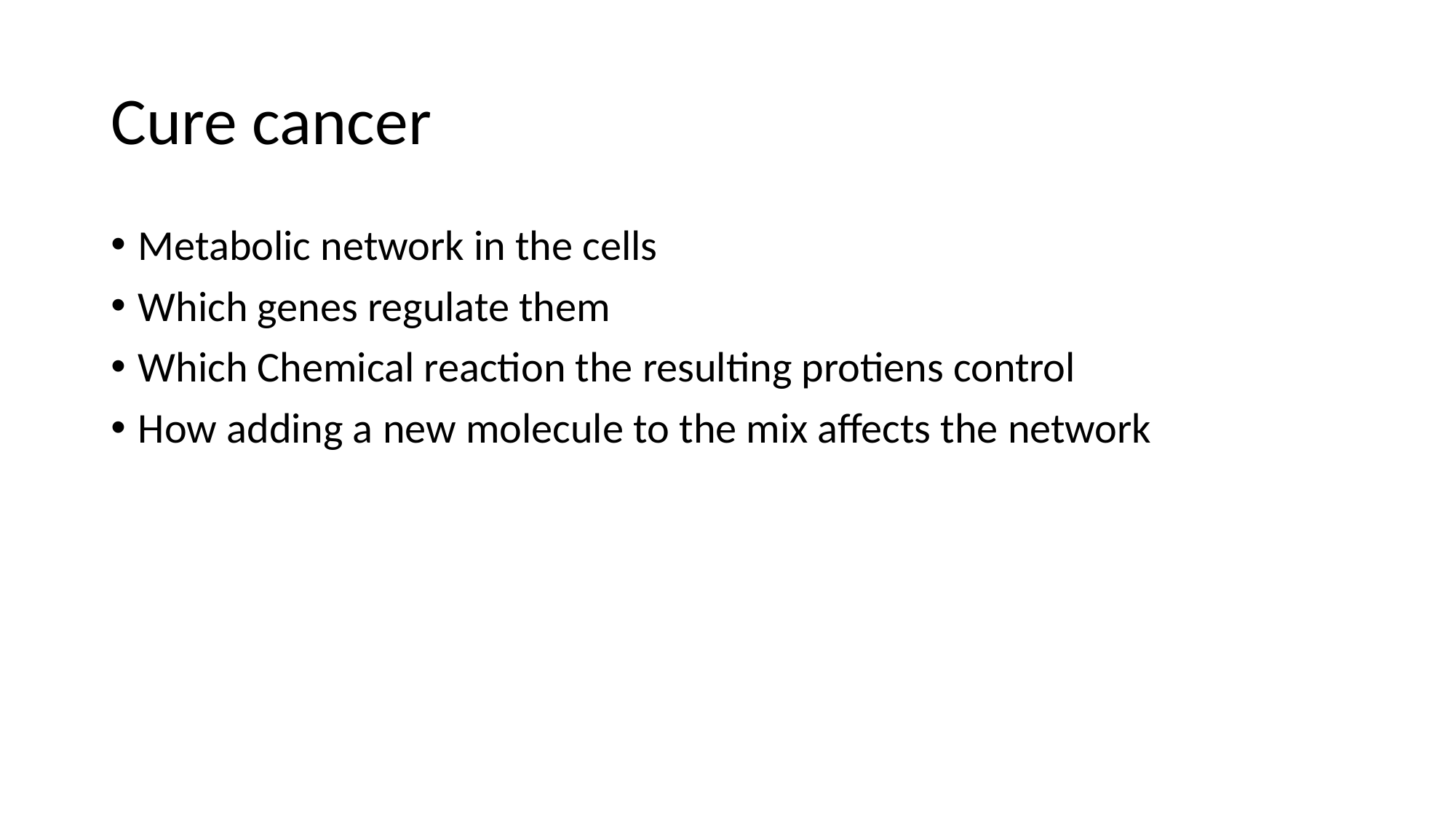

# Cure cancer
Metabolic network in the cells
Which genes regulate them
Which Chemical reaction the resulting protiens control
How adding a new molecule to the mix affects the network